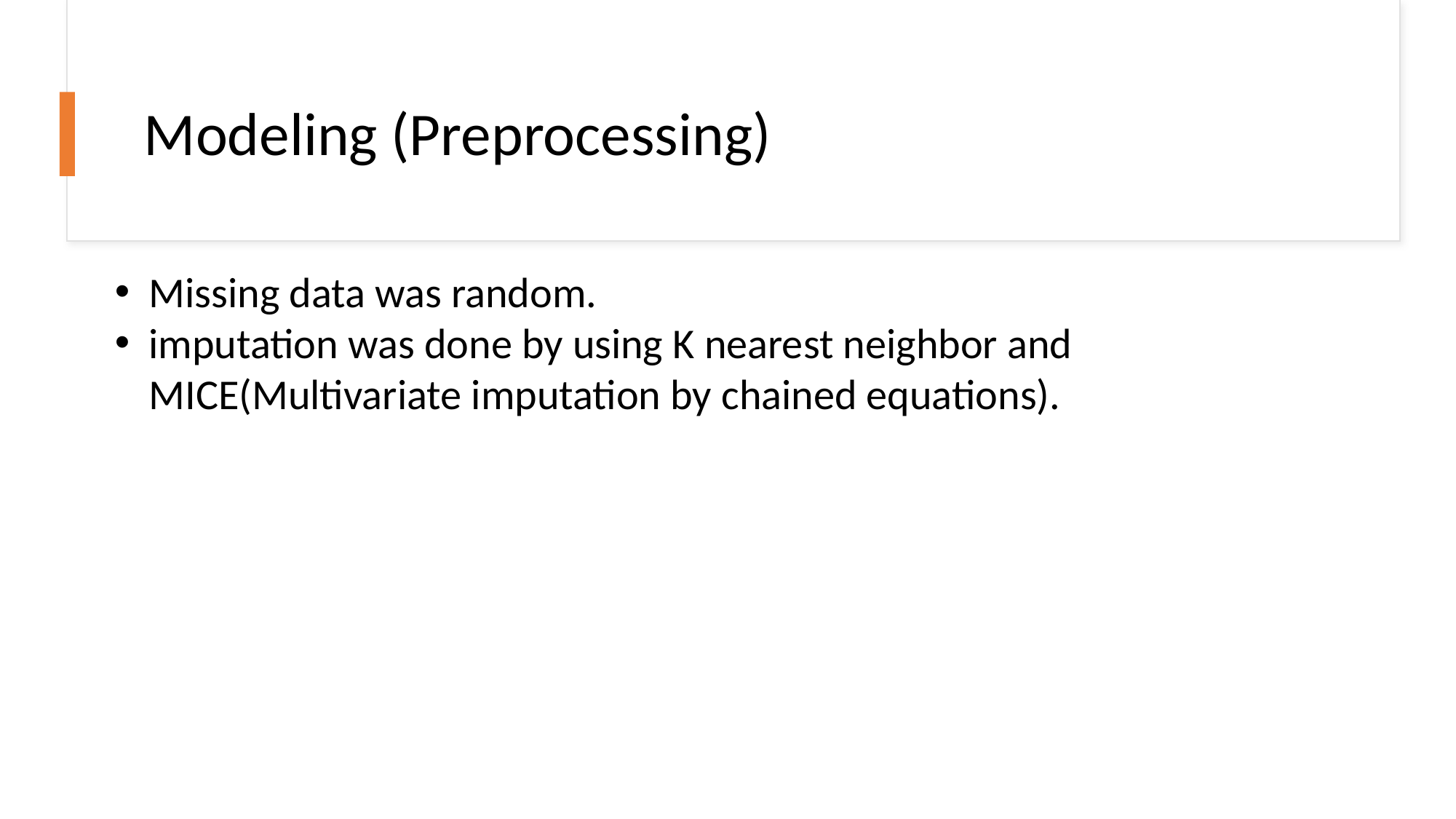

# Modeling (Preprocessing)

Missing data was random.
imputation was done by using K nearest neighbor and MICE(Multivariate imputation by chained equations).